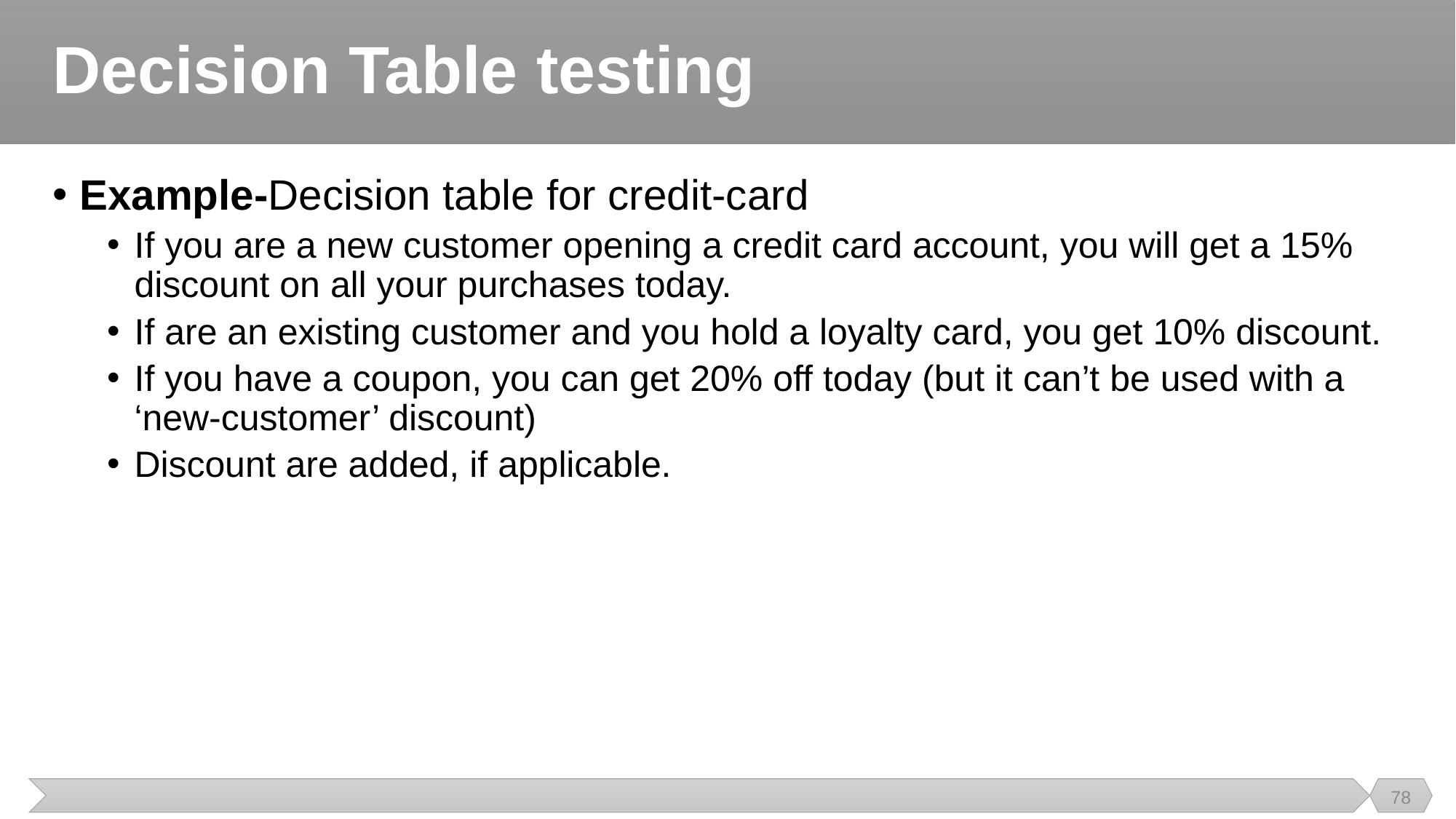

# Decision Table testing
Example-Decision table for credit-card
If you are a new customer opening a credit card account, you will get a 15% discount on all your purchases today.
If are an existing customer and you hold a loyalty card, you get 10% discount.
If you have a coupon, you can get 20% off today (but it can’t be used with a ‘new-customer’ discount)
Discount are added, if applicable.

78